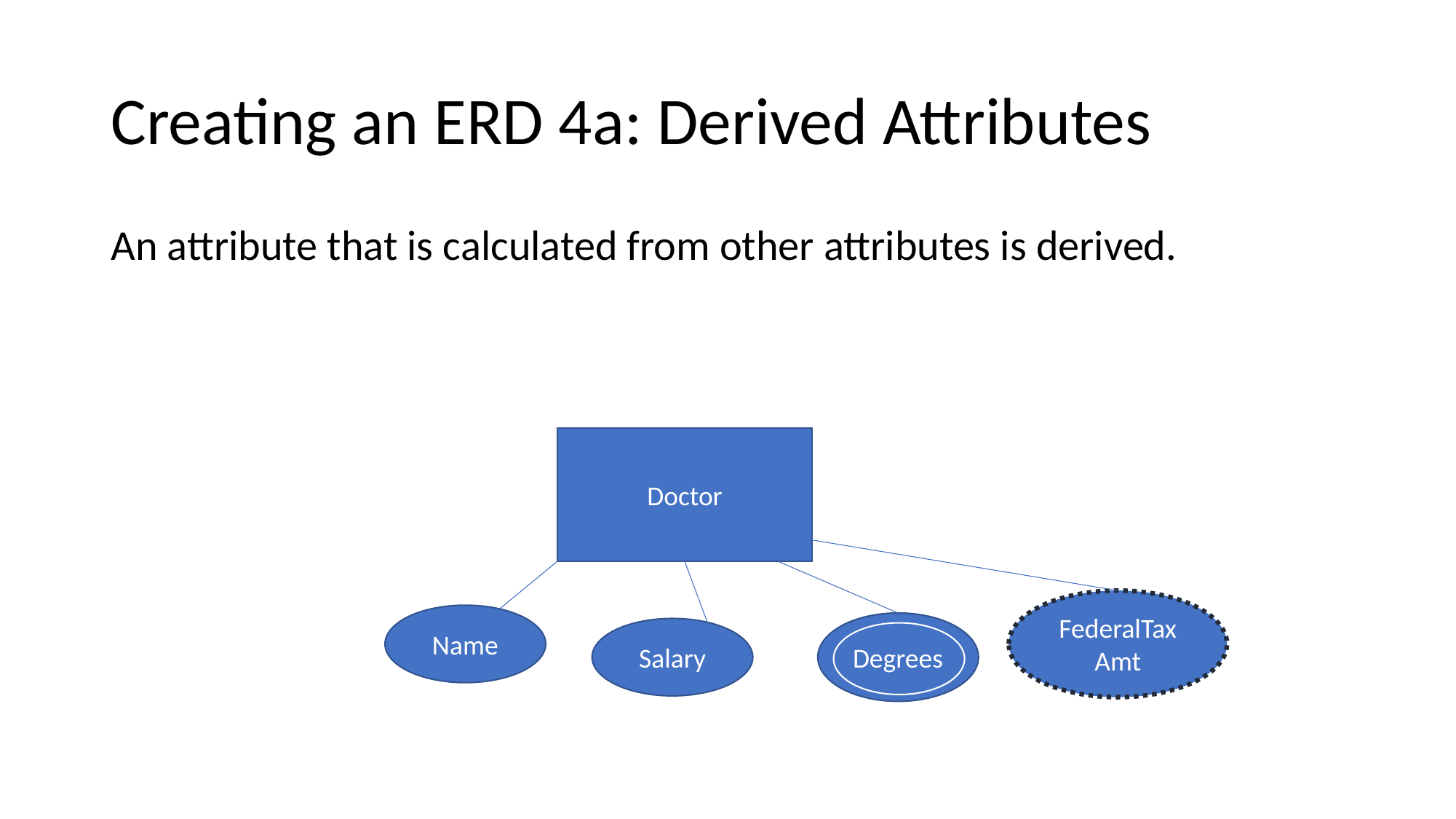

# Creating an ERD 4a: Derived Attributes
An attribute that is calculated from other attributes is derived.

Doctor
FederalTaxAmt
Name
Degrees

Salary